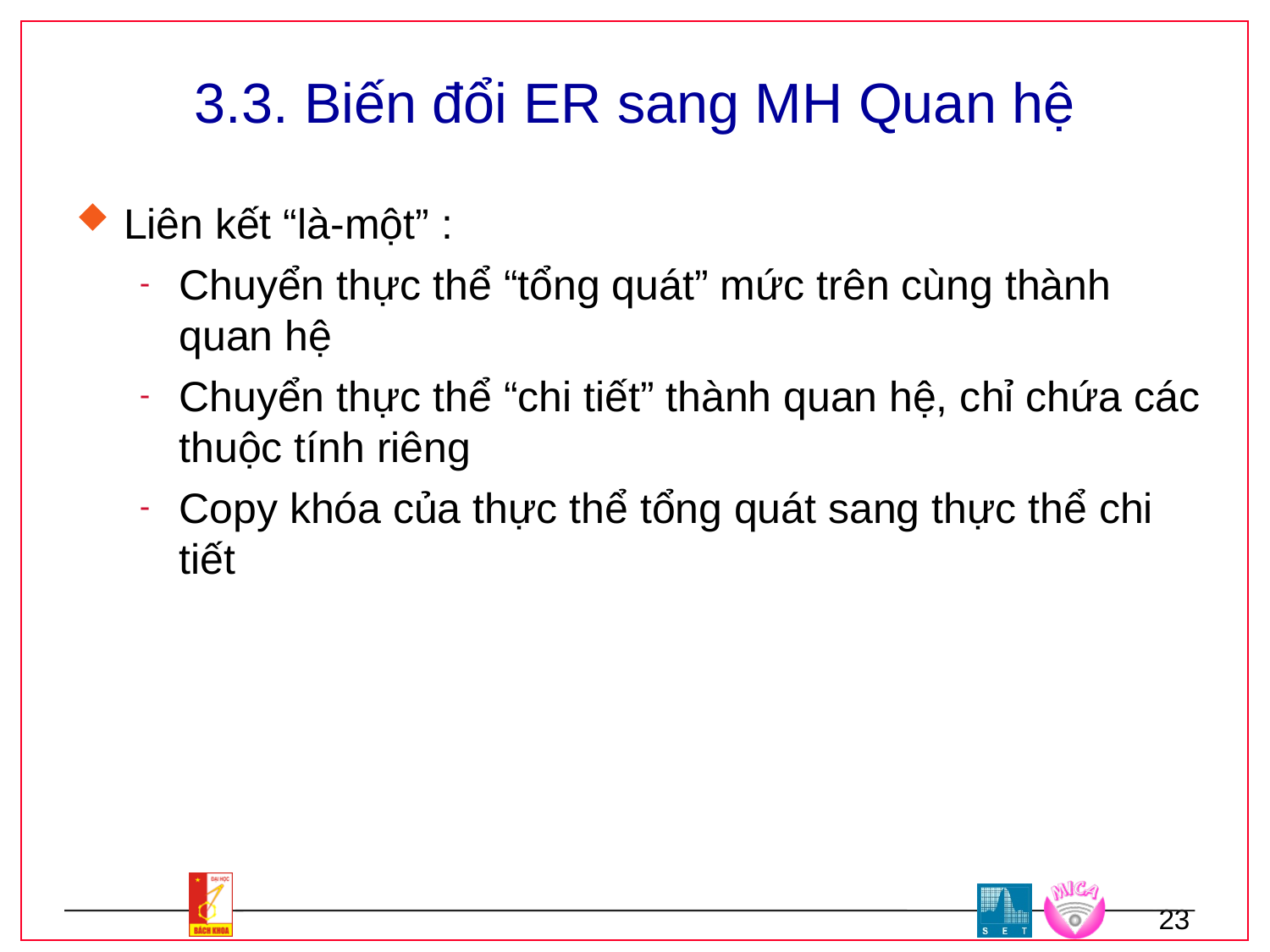

# 3.3. Biến đổi ER sang MH Quan hệ
Liên kết “là-một” :
Chuyển thực thể “tổng quát” mức trên cùng thành quan hệ
Chuyển thực thể “chi tiết” thành quan hệ, chỉ chứa các thuộc tính riêng
Copy khóa của thực thể tổng quát sang thực thể chi tiết

23